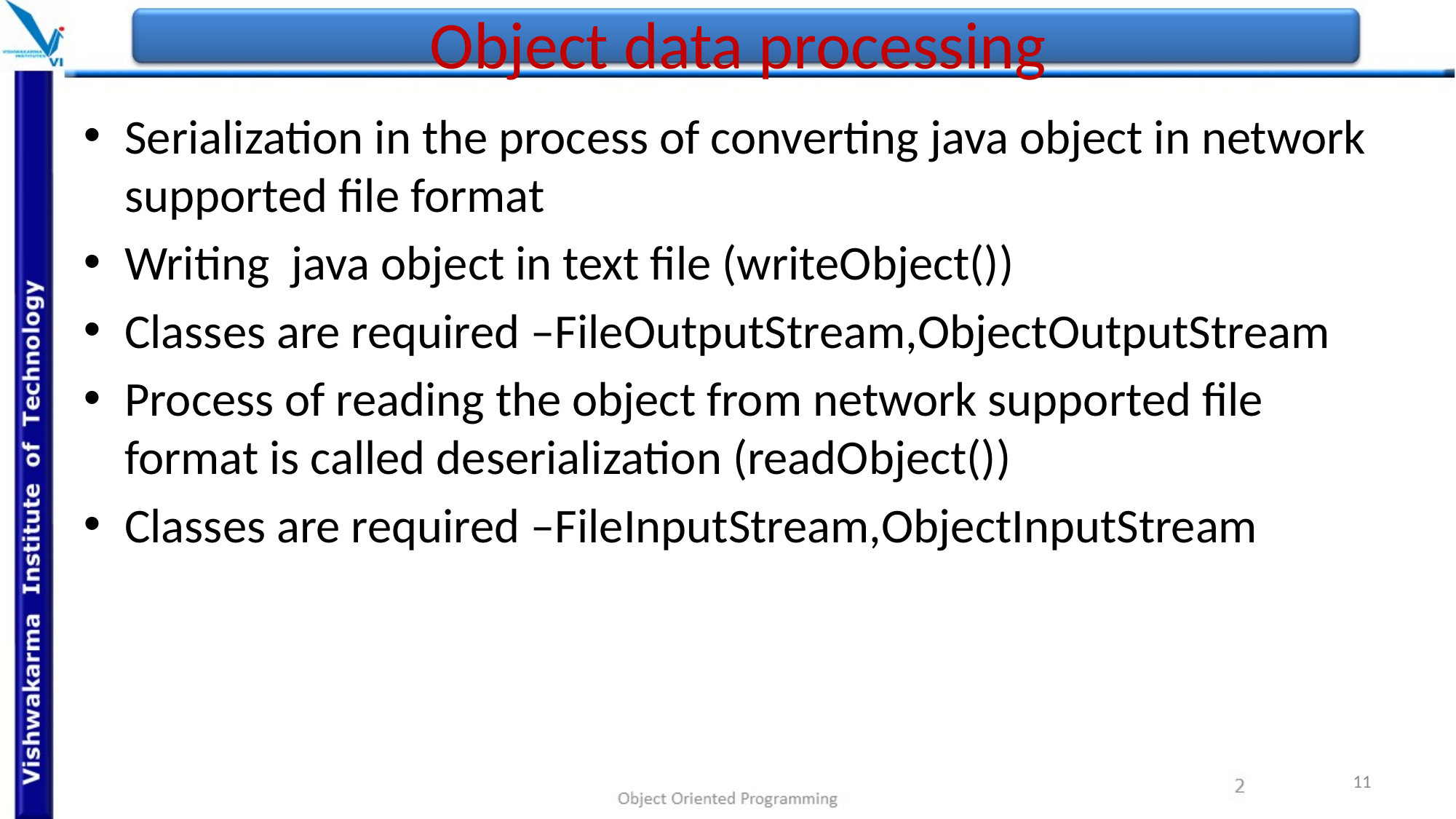

# Object data processing
Serialization in the process of converting java object in network supported file format
Writing  java object in text file (writeObject())
Classes are required –FileOutputStream,ObjectOutputStream
Process of reading the object from network supported file format is called deserialization (readObject())
Classes are required –FileInputStream,ObjectInputStream

11